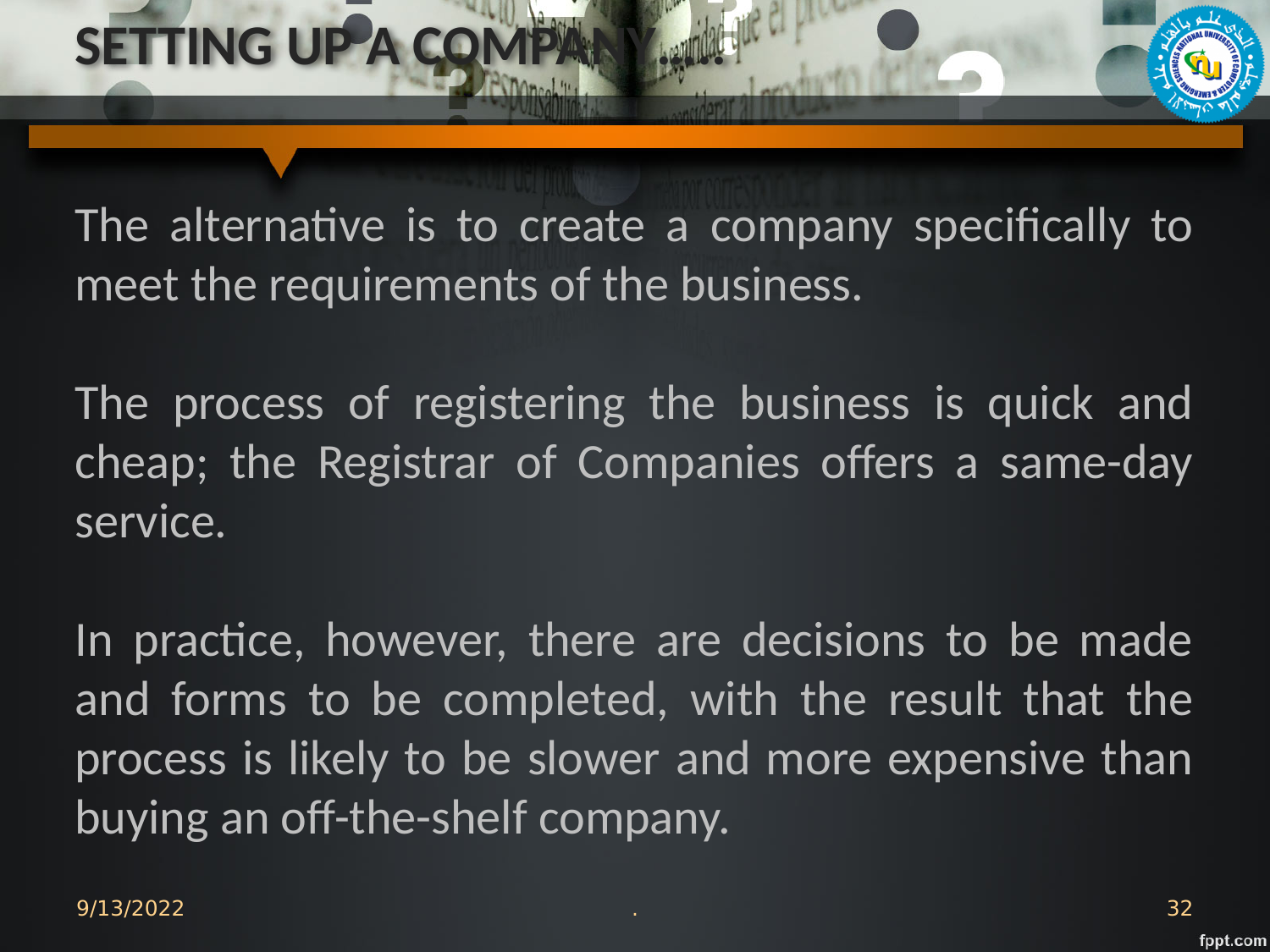

# SETTING UP A COMPANY…..
The alternative is to create a company specifically to meet the requirements of the business.

The process of registering the business is quick and cheap; the Registrar of Companies offers a same-day service.

In practice, however, there are decisions to be made and forms to be completed, with the result that the process is likely to be slower and more expensive than buying an off-the-shelf company.
9/13/2022
.
32